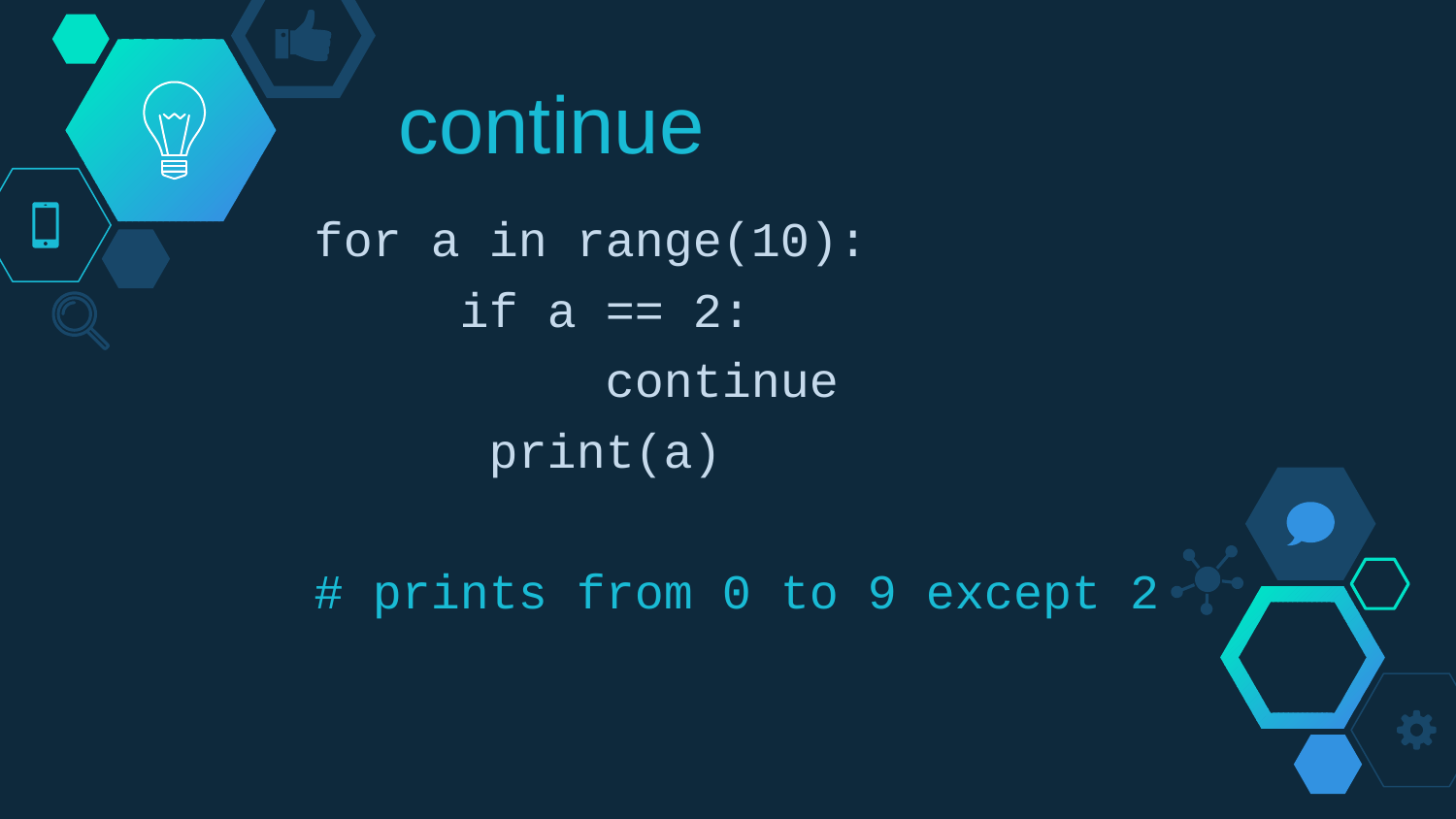

# continue
for a in range(10):
	if a == 2:
		continue
	 print(a)

# prints from 0 to 9 except 2